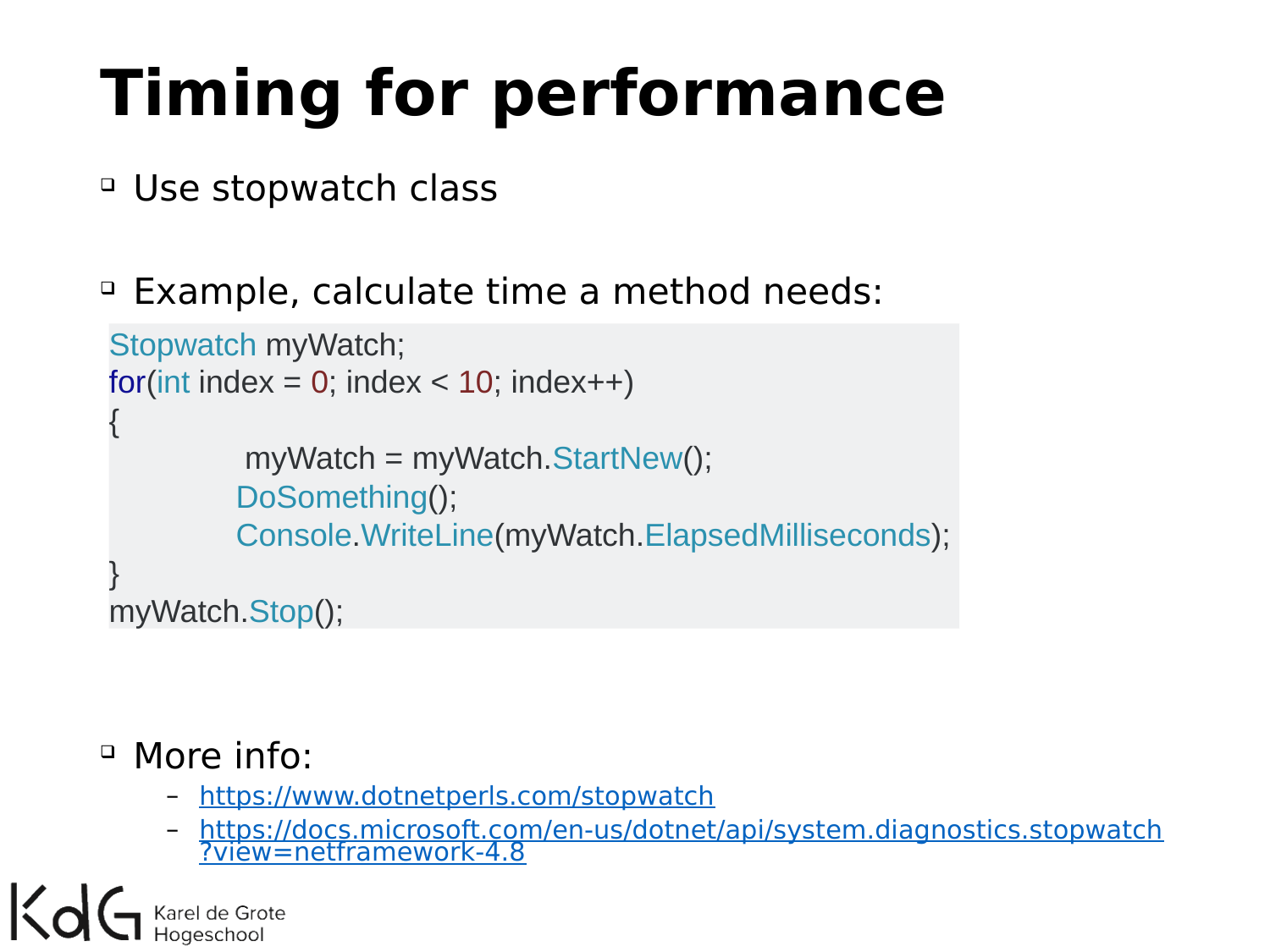

# Timing for performance
Use stopwatch class

Example, calculate time a method needs:

More info:
https://www.dotnetperls.com/stopwatch
https://docs.microsoft.com/en-us/dotnet/api/system.diagnostics.stopwatch?view=netframework-4.8
Stopwatch myWatch;
for(int index = 0; index < 10; index++)
{
	 myWatch = myWatch.StartNew();
	DoSomething();
	Console.WriteLine(myWatch.ElapsedMilliseconds);
}
myWatch.Stop();